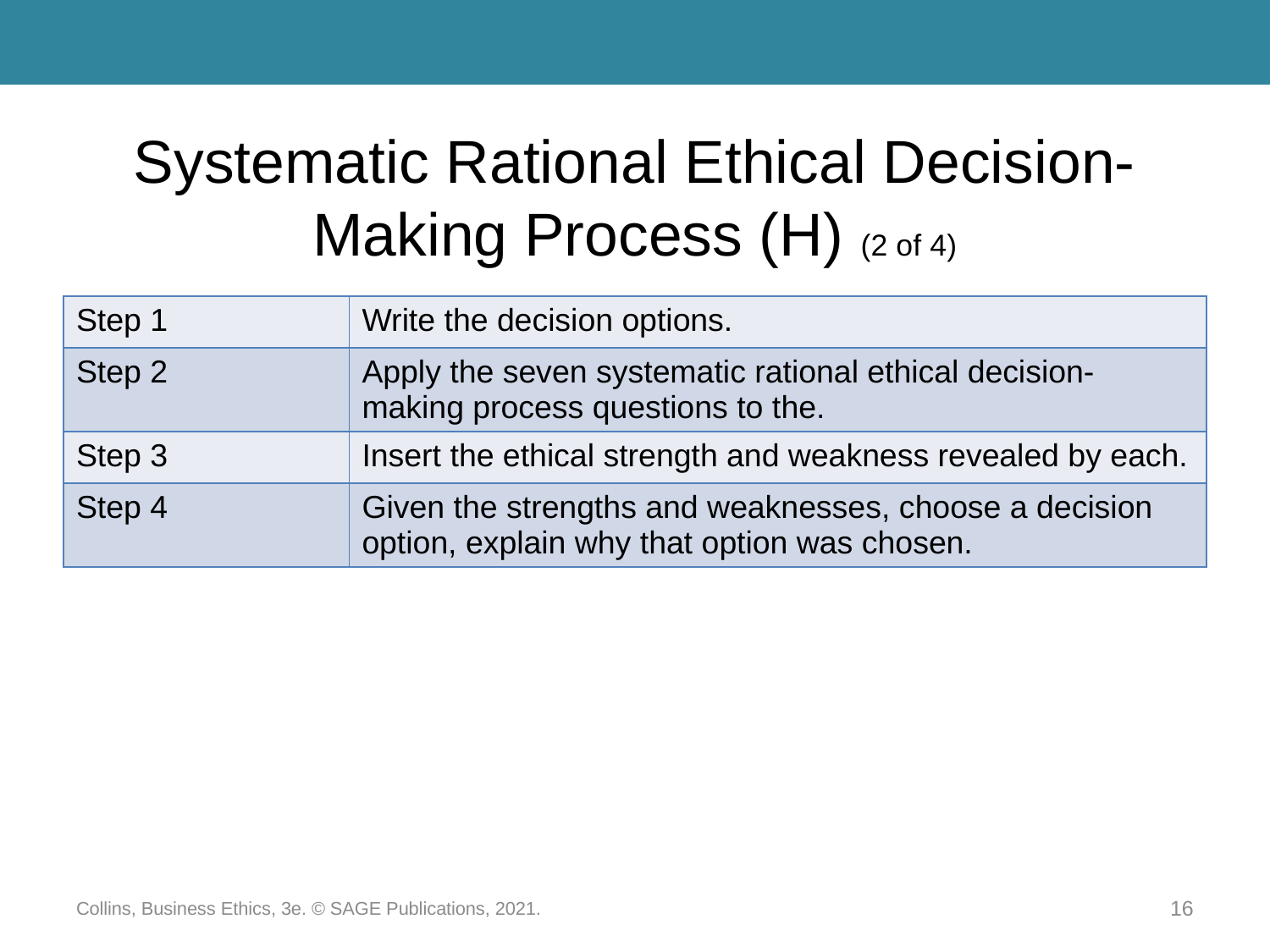

# Systematic Rational Ethical Decision-Making Process (H) (2 of 4)
| Step 1 | Write the decision options. |
| --- | --- |
| Step 2 | Apply the seven systematic rational ethical decision-making process questions to the. |
| Step 3 | Insert the ethical strength and weakness revealed by each. |
| Step 4 | Given the strengths and weaknesses, choose a decision option, explain why that option was chosen. |
Collins, Business Ethics, 3e. © SAGE Publications, 2021.
16